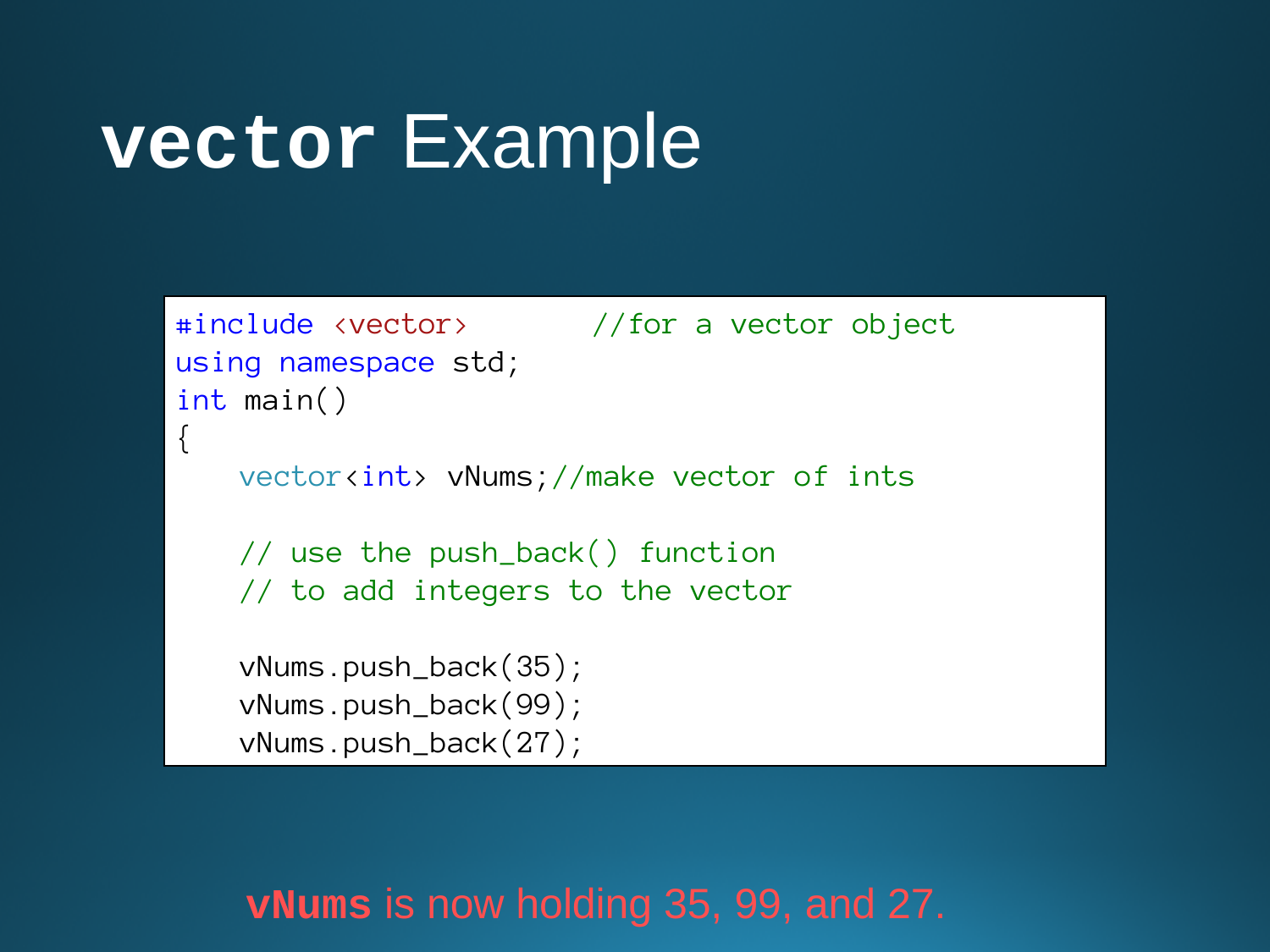

# vector Example
#include <vector>       //for a vector object
using namespace std;
int main()
{
vector<int> vNums;//make vector of ints

// use the push_back() function
// to add integers to the vector

vNums.push_back(35);
vNums.push_back(99);
vNums.push_back(27);
vNums is now holding 35, 99, and 27.